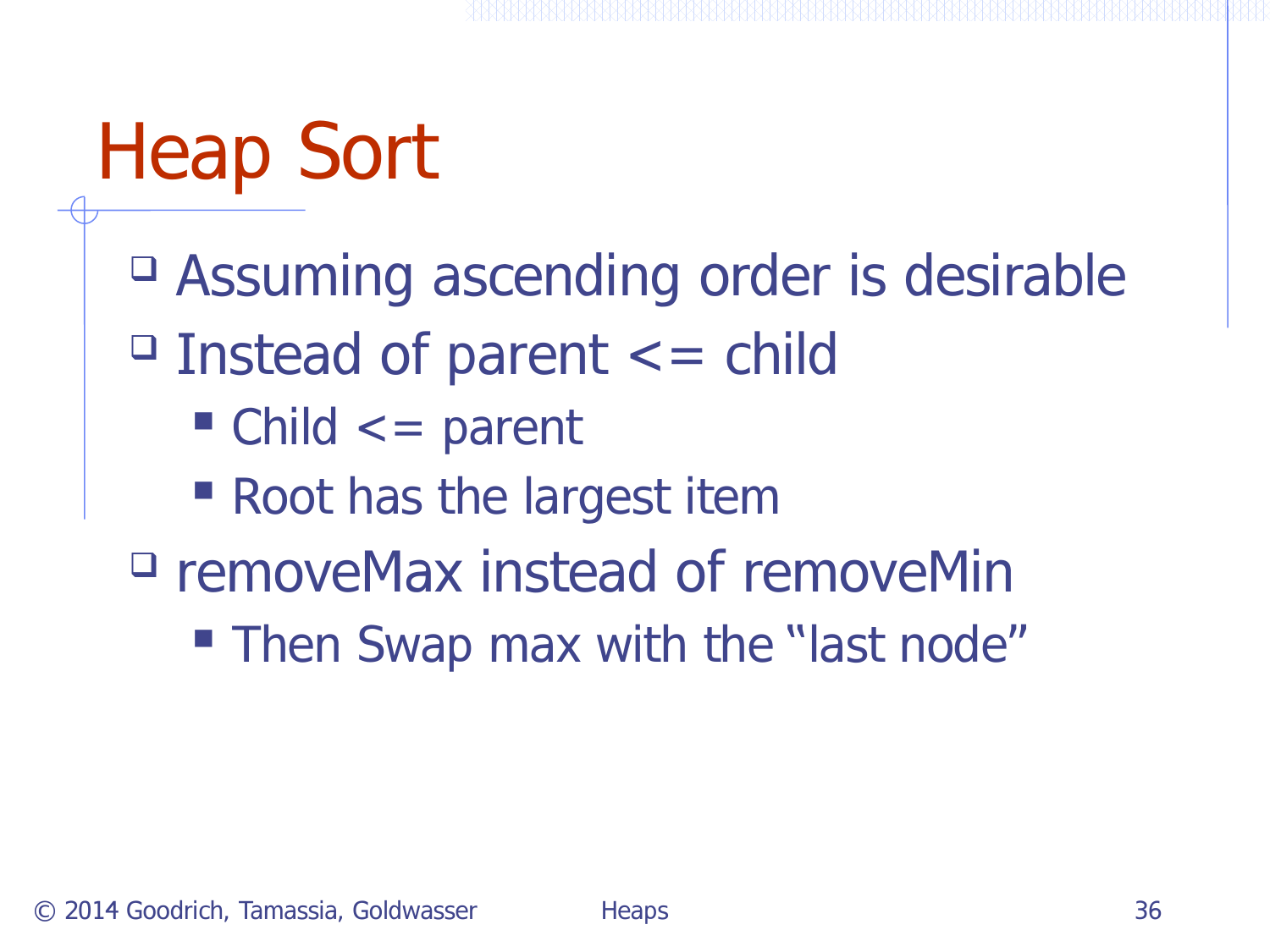

# Heap Sort
Assuming ascending order is desirable
Instead of parent <= child
Child <= parent
Root has the largest item
removeMax instead of removeMin
Then Swap max with the “last node”

© 2014 Goodrich, Tamassia, Goldwasser
Heaps
36